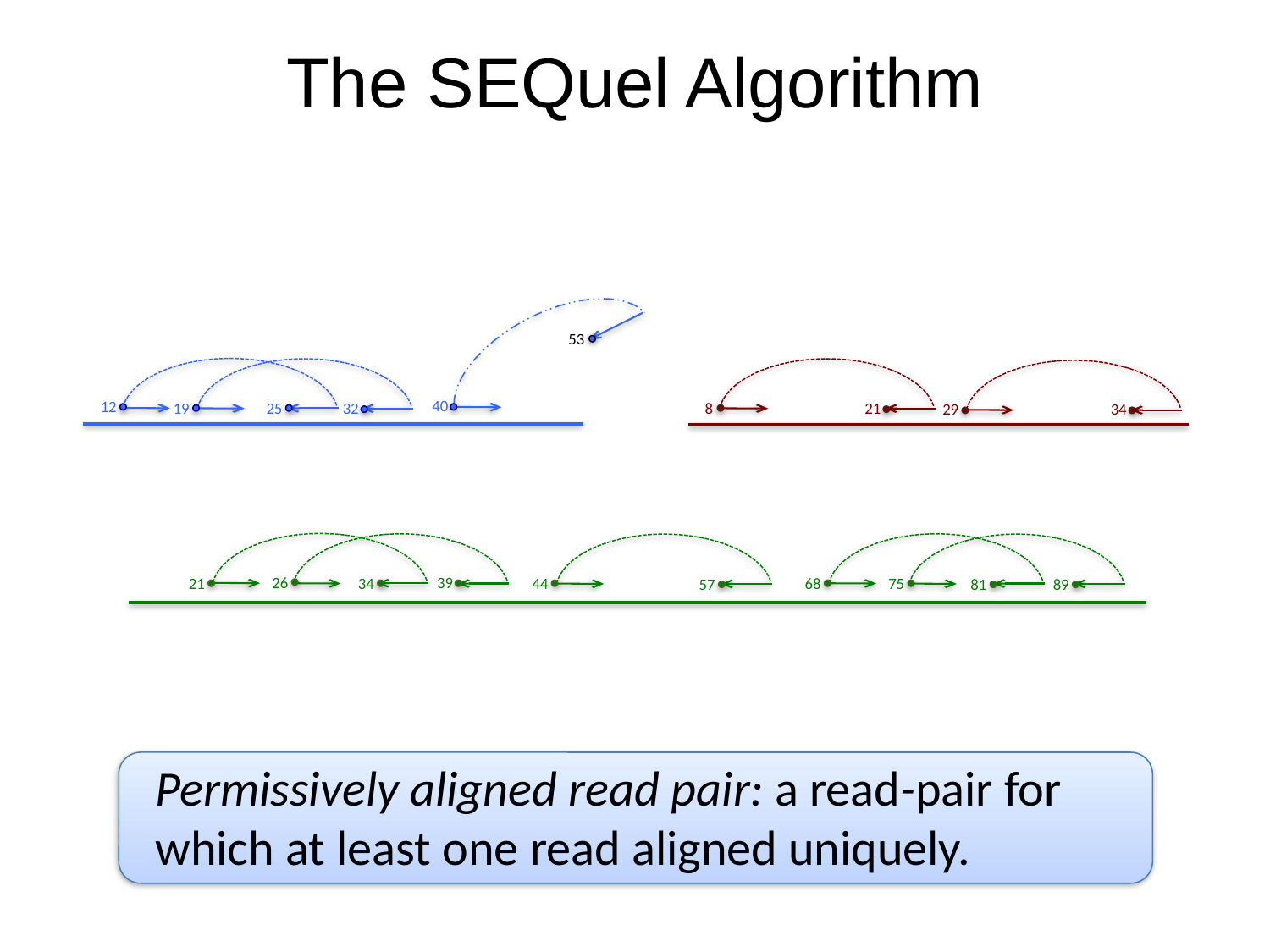

# The SEQuel Algorithm

40

53

32
19

21
8

12
25
29
34

34
21

44
57

75
89

26
39
68
81

Permissively aligned read pair: a read-pair for which at least one read aligned uniquely.